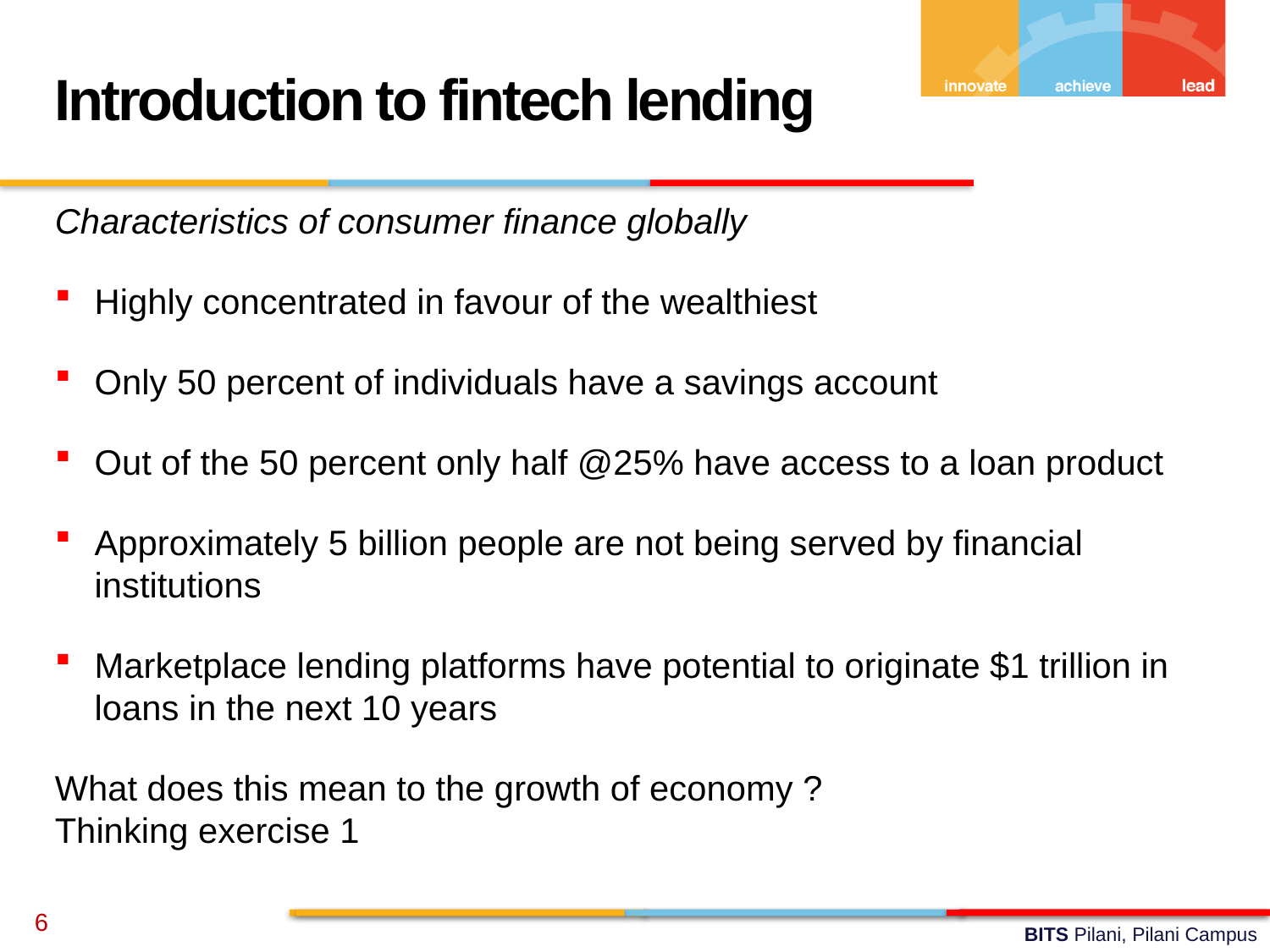

Introduction to fintech lending
Characteristics of consumer finance globally

Highly concentrated in favour of the wealthiest

Only 50 percent of individuals have a savings account

Out of the 50 percent only half @25% have access to a loan product

Approximately 5 billion people are not being served by financial institutions

Marketplace lending platforms have potential to originate $1 trillion in loans in the next 10 years

What does this mean to the growth of economy ?
Thinking exercise 1

6